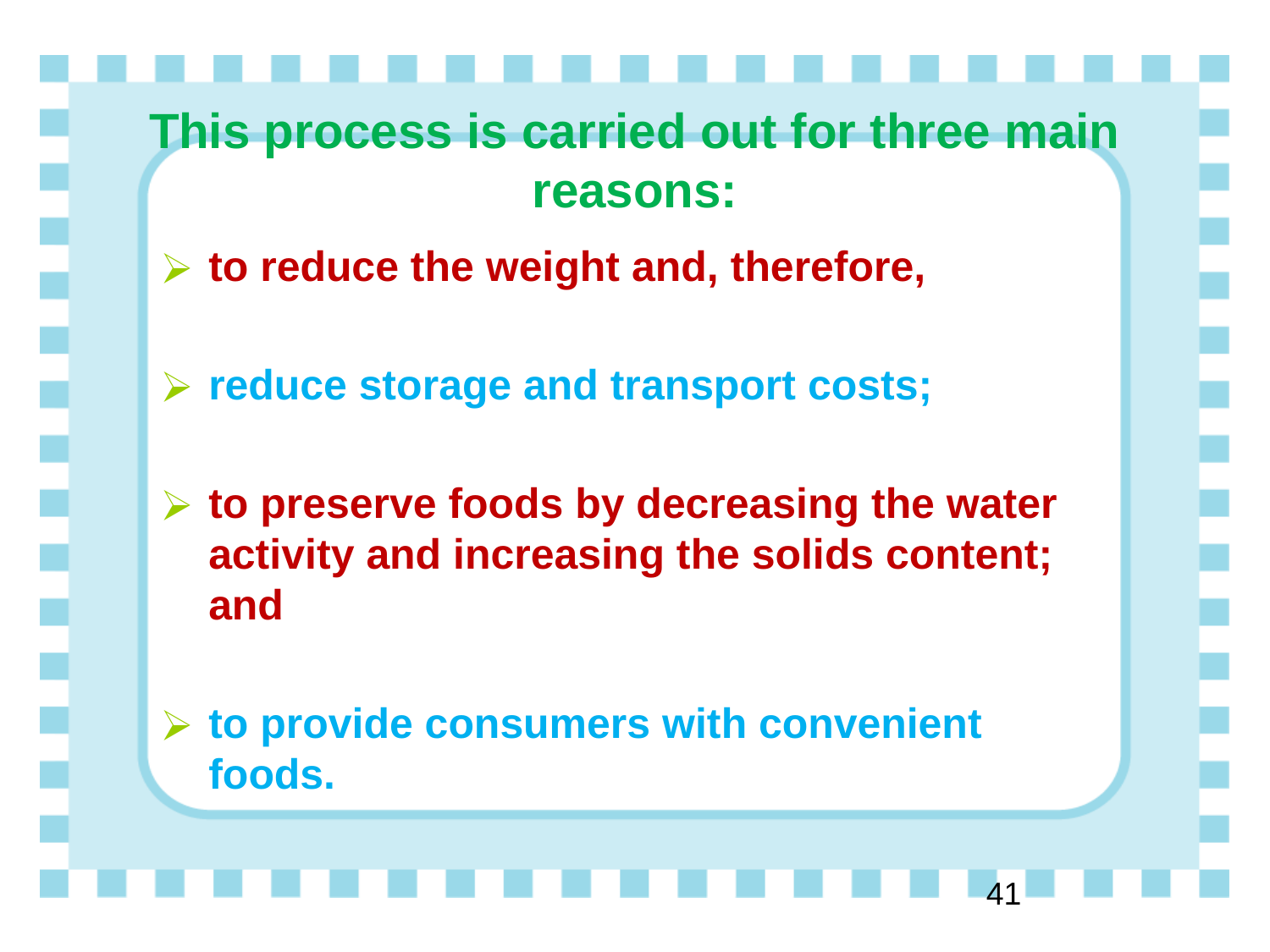

# This process is carried out for three main reasons:
to reduce the weight and, therefore,

reduce storage and transport costs;

to preserve foods by decreasing the water activity and increasing the solids content; and

to provide consumers with convenient foods.
41